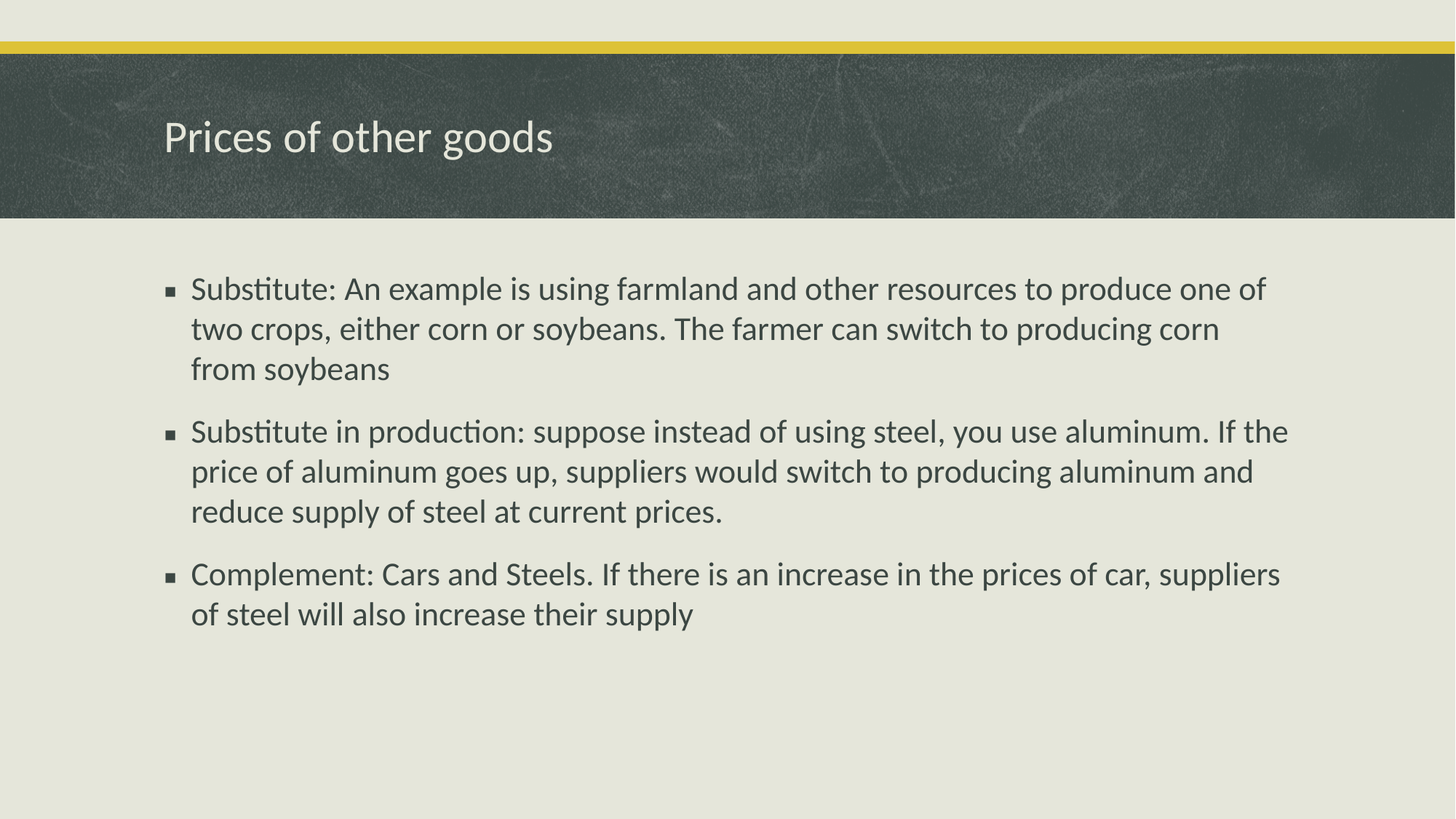

# Prices of other goods
Substitute: An example is using farmland and other resources to produce one of two crops, either corn or soybeans. The farmer can switch to producing corn from soybeans
Substitute in production: suppose instead of using steel, you use aluminum. If the price of aluminum goes up, suppliers would switch to producing aluminum and reduce supply of steel at current prices.
Complement: Cars and Steels. If there is an increase in the prices of car, suppliers of steel will also increase their supply